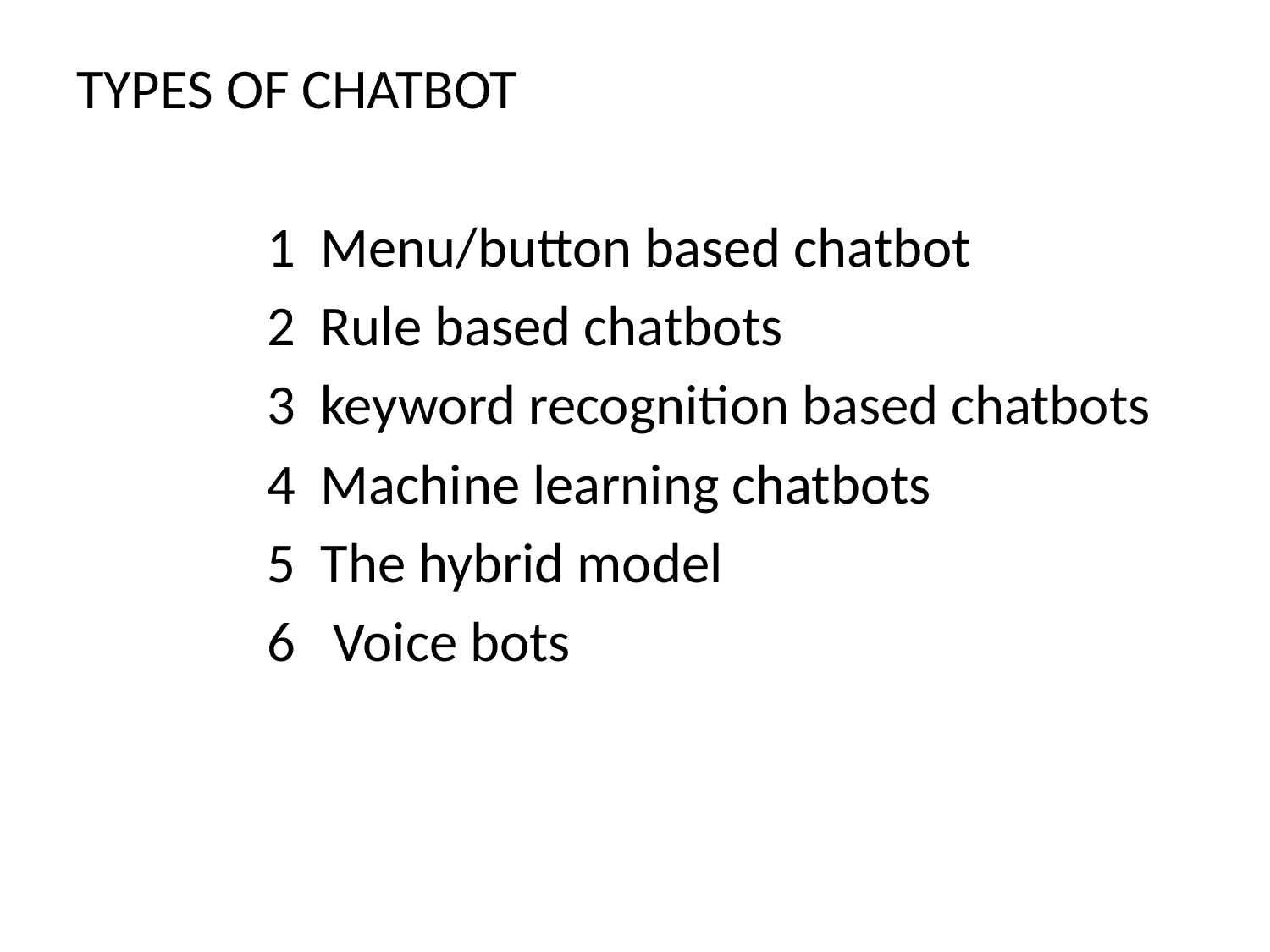

TYPES OF CHATBOT

               1  Menu/button based chatbot
               2  Rule based chatbots
               3  keyword recognition based chatbots
               4  Machine learning chatbots
               5  The hybrid model
               6   Voice bots